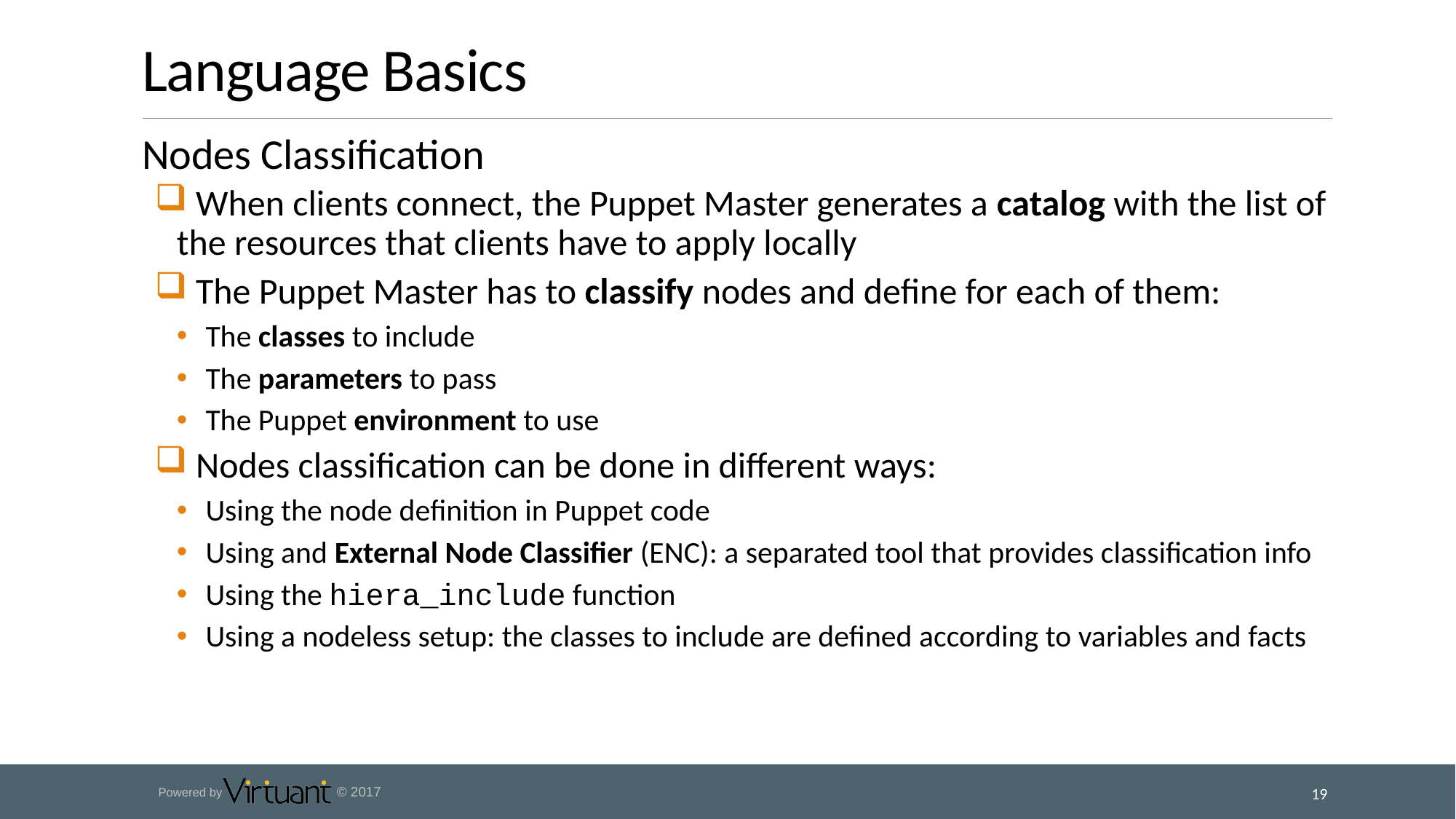

# Language Basics
Nodes Classification
 When clients connect, the Puppet Master generates a catalog with the list of the resources that clients have to apply locally
 The Puppet Master has to classify nodes and define for each of them:
 The classes to include
 The parameters to pass
 The Puppet environment to use
 Nodes classification can be done in different ways:
 Using the node definition in Puppet code
 Using and External Node Classifier (ENC): a separated tool that provides classification info
 Using the hiera_include function
 Using a nodeless setup: the classes to include are defined according to variables and facts

19